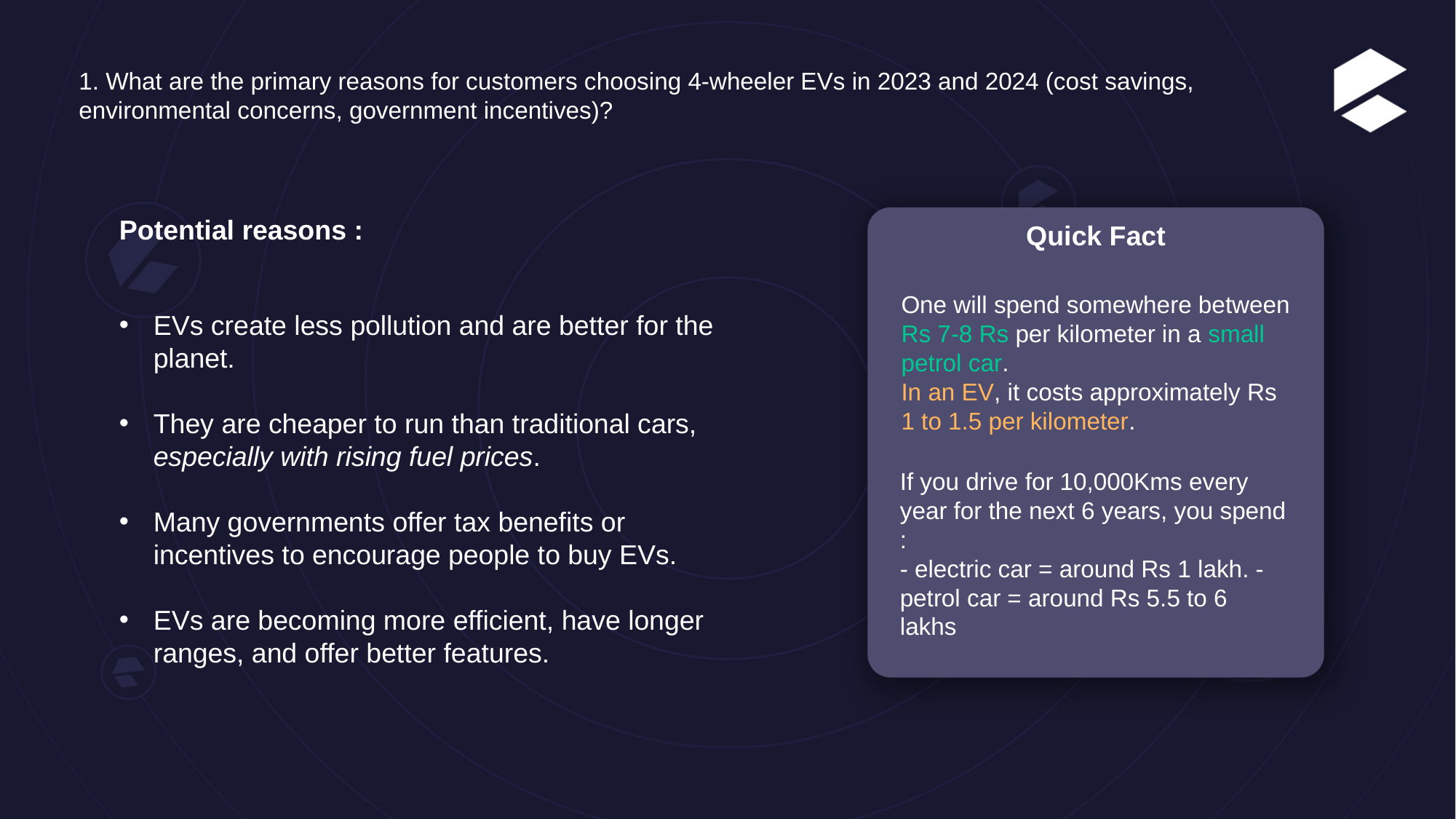

1. What are the primary reasons for customers choosing 4-wheeler EVs in 2023 and 2024 (cost savings, environmental concerns, government incentives)?
Potential reasons :

Quick Fact
One will spend somewhere between Rs 7-8 Rs per kilometer in a small petrol car.
In an EV, it costs approximately Rs 1 to 1.5 per kilometer.
EVs create less pollution and are better for the planet.

They are cheaper to run than traditional cars, especially with rising fuel prices.

Many governments offer tax benefits or incentives to encourage people to buy EVs.

EVs are becoming more efficient, have longer ranges, and offer better features.
If you drive for 10,000Kms every year for the next 6 years, you spend :
- electric car = around Rs 1 lakh. - petrol car = around Rs 5.5 to 6 lakhs